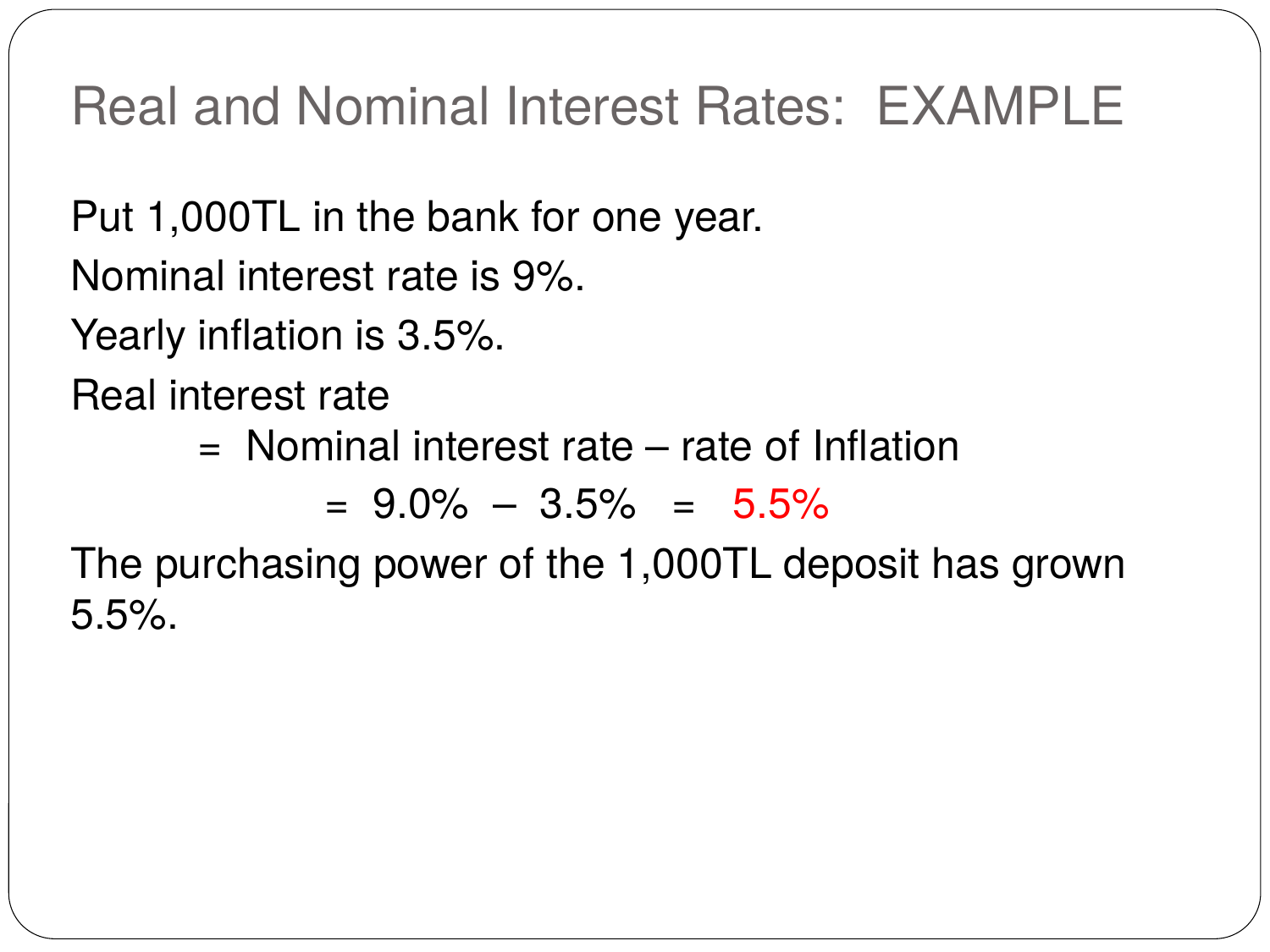

# Real and Nominal Interest Rates:  EXAMPLE
Put 1,000TL in the bank for one year.
Nominal interest rate is 9%.
Yearly inflation is 3.5%.
Real interest rate
	=  Nominal interest rate – rate of Inflation
		=  9.0%  –  3.5%   =   5.5%
The purchasing power of the 1,000TL deposit has grown 5.5%.